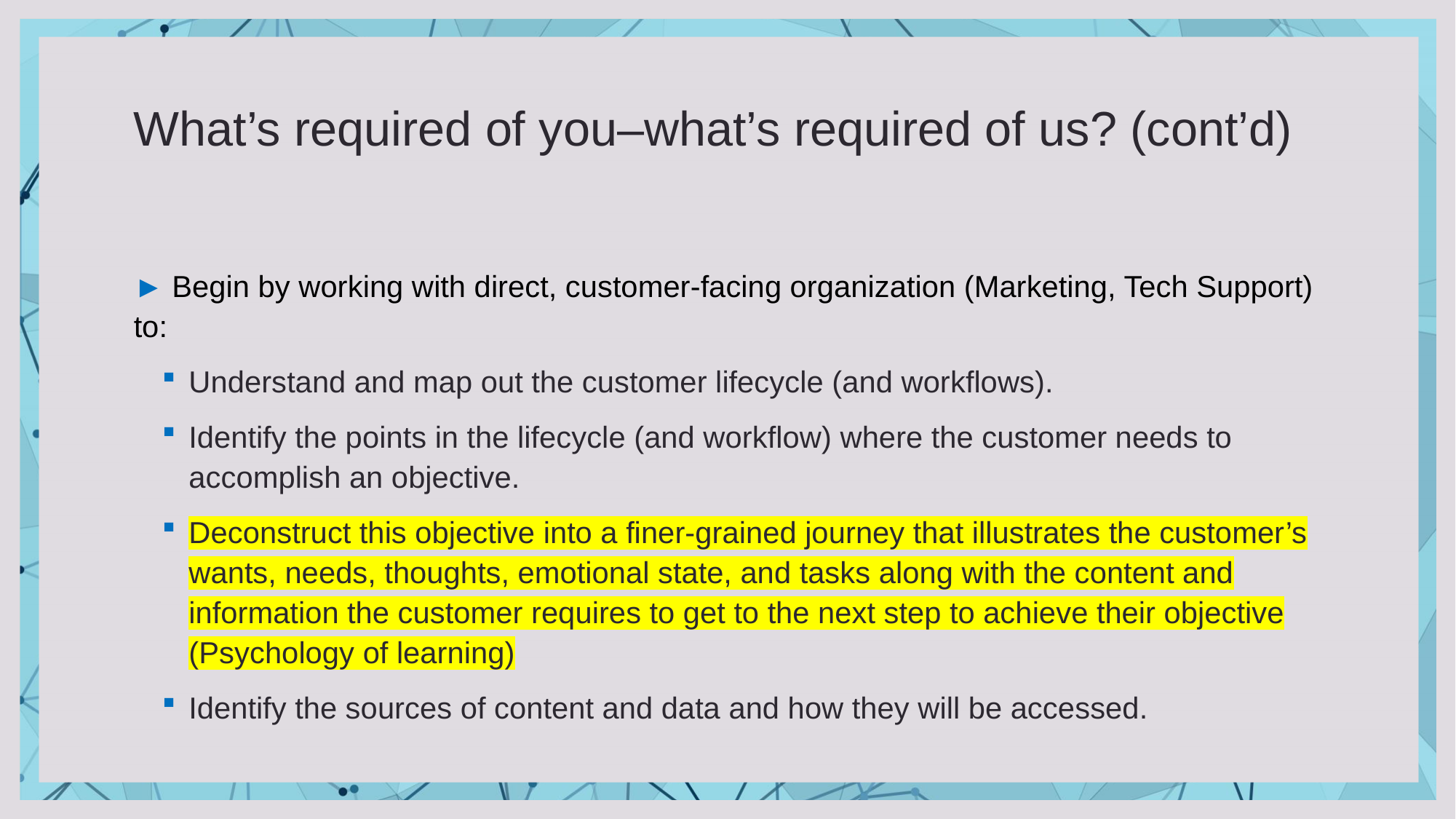

# What’s required of you–what’s required of us? (cont’d)
► Begin by working with direct, customer-facing organization (Marketing, Tech Support) to:
Understand and map out the customer lifecycle (and workflows).
Identify the points in the lifecycle (and workflow) where the customer needs to accomplish an objective.
Deconstruct this objective into a finer-grained journey that illustrates the customer’s wants, needs, thoughts, emotional state, and tasks along with the content and information the customer requires to get to the next step to achieve their objective (Psychology of learning)
Identify the sources of content and data and how they will be accessed.